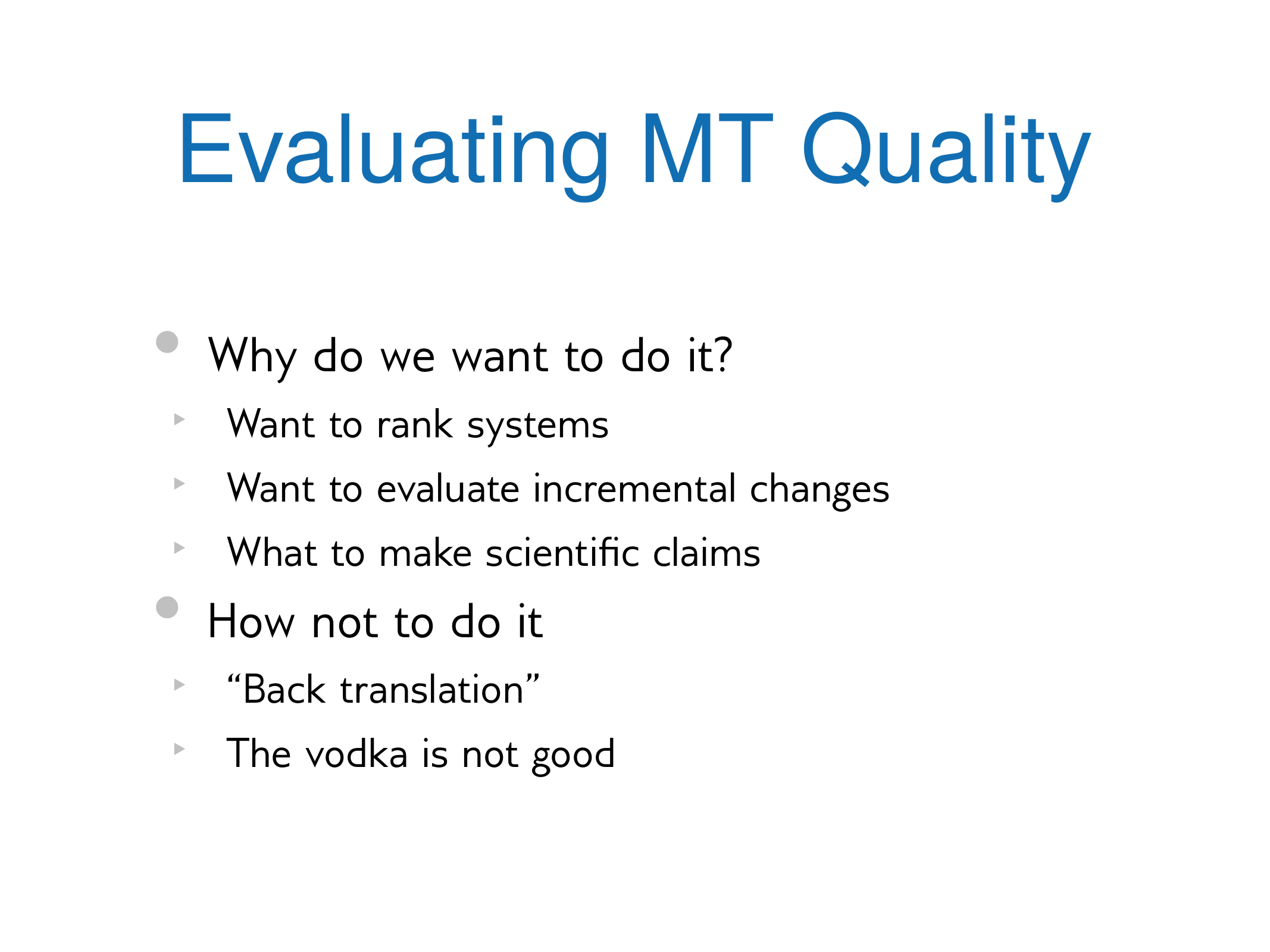

# Evaluating MT Quality
Why do we want to do it?
Want to rank systems
Want to evaluate incremental changes
What to make scientific claims
How not to do it
“Back translation”
The vodka is not good